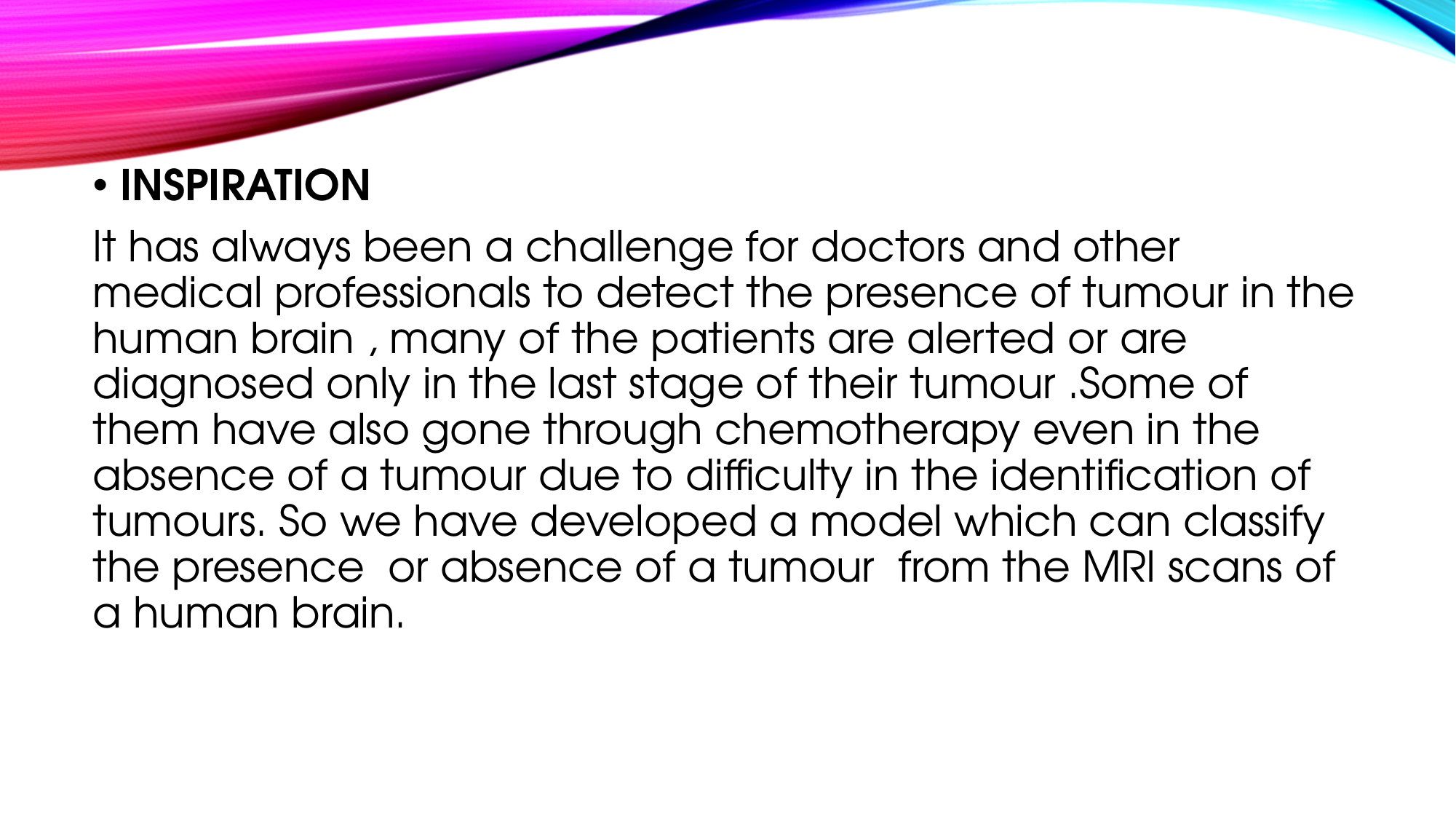

#
INSPIRATION
It has always been a challenge for doctors and other medical professionals to detect the presence of tumour in the human brain , many of the patients are alerted or are diagnosed only in the last stage of their tumour .Some of them have also gone through chemotherapy even in the absence of a tumour due to difficulty in the identification of tumours. So we have developed a model which can classify the presence  or absence of a tumour  from the MRI scans of a human brain.